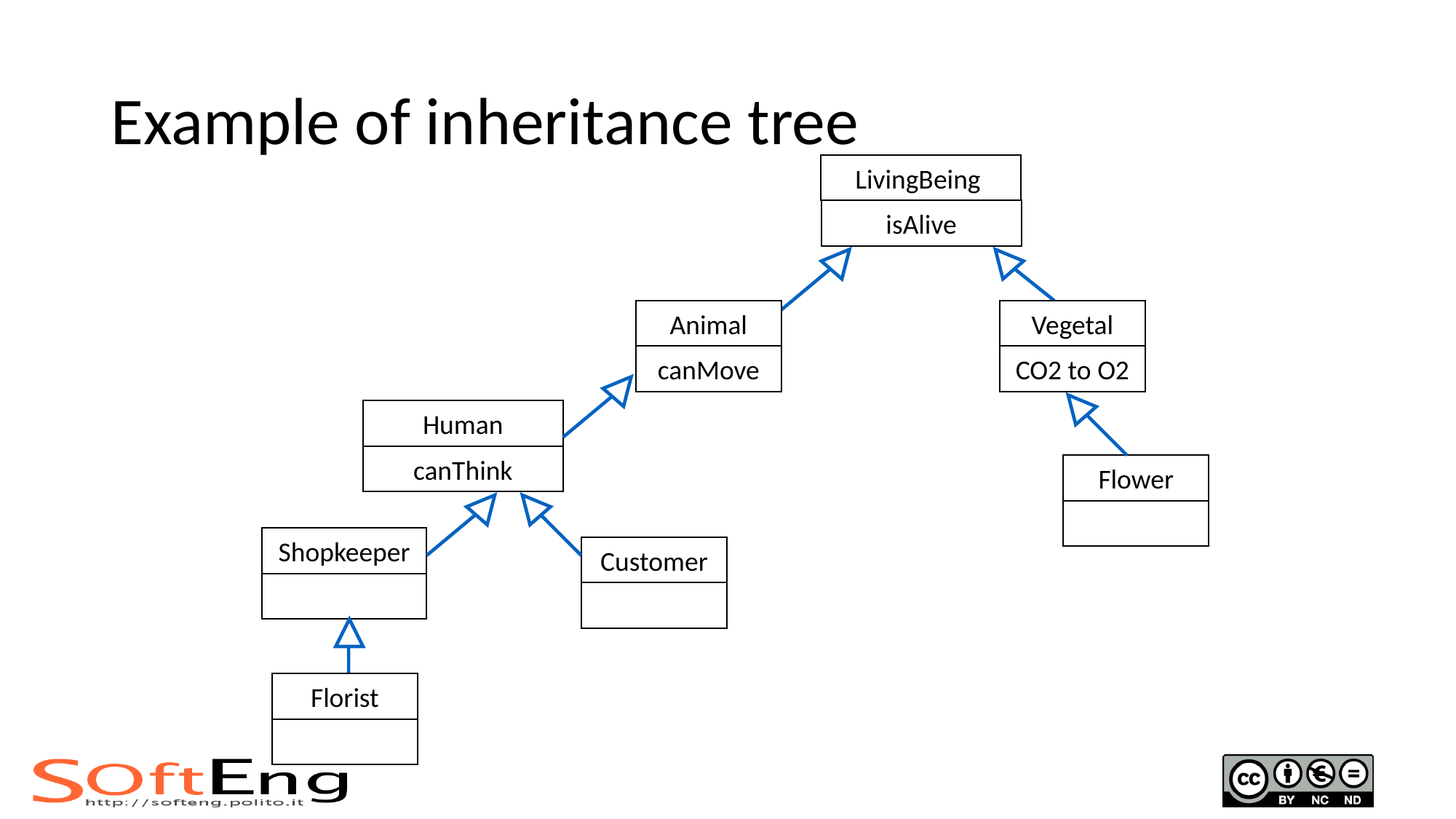

# Example of inheritance tree
LivingBeing
isAlive

Animal
Vegetal
canMove
CO2 to O2

Human

canThink
Flower

Shopkeeper
Customer

Florist